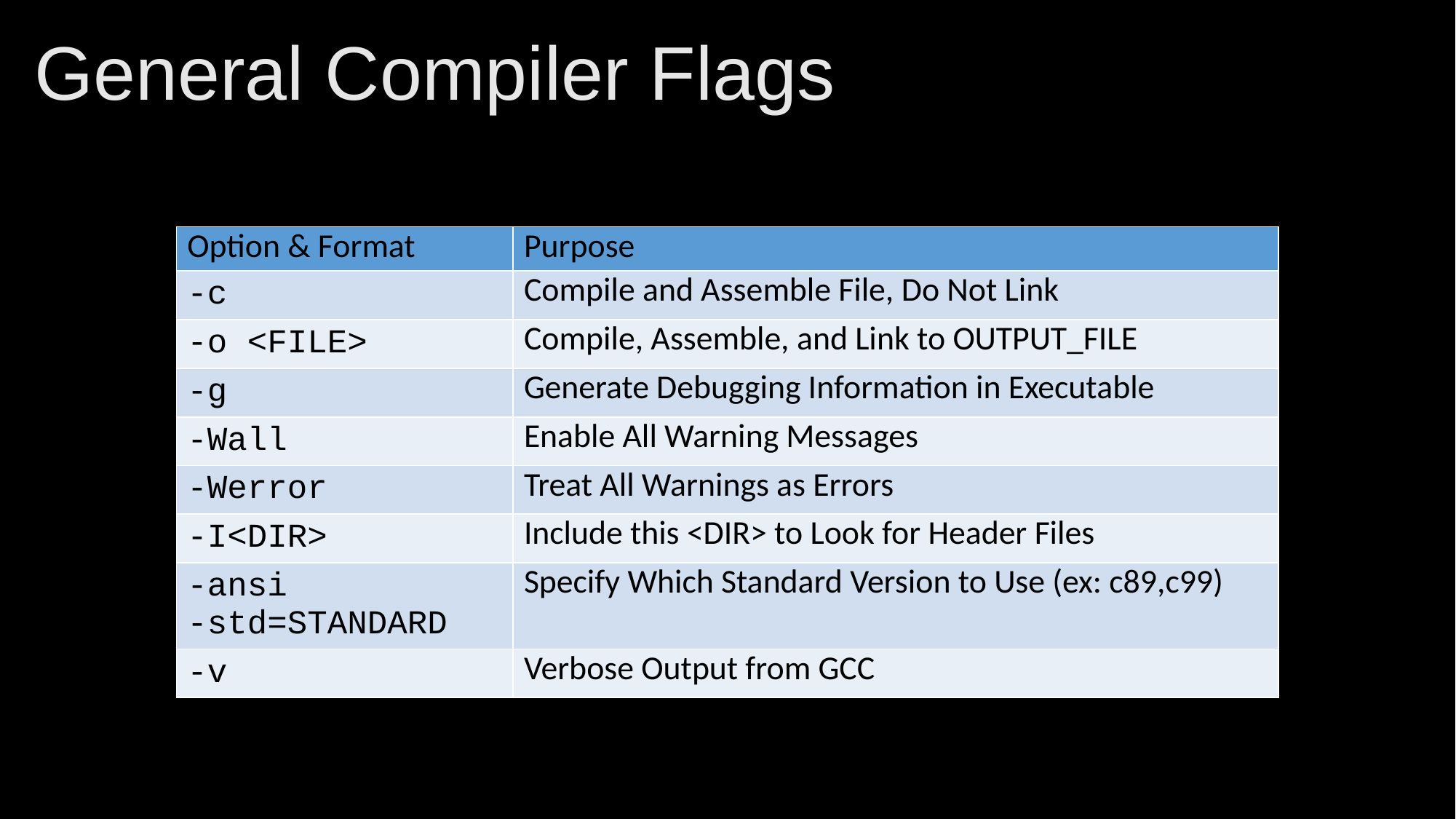

# General Compiler Flags
| Option & Format | Purpose |
| --- | --- |
| -c | Compile and Assemble File, Do Not Link |
| -o <FILE> | Compile, Assemble, and Link to OUTPUT\_FILE |
| -g | Generate Debugging Information in Executable |
| -Wall | Enable All Warning Messages |
| -Werror | Treat All Warnings as Errors |
| -I<DIR> | Include this <DIR> to Look for Header Files |
| -ansi -std=STANDARD | Specify Which Standard Version to Use (ex: c89,c99) |
| -v | Verbose Output from GCC |